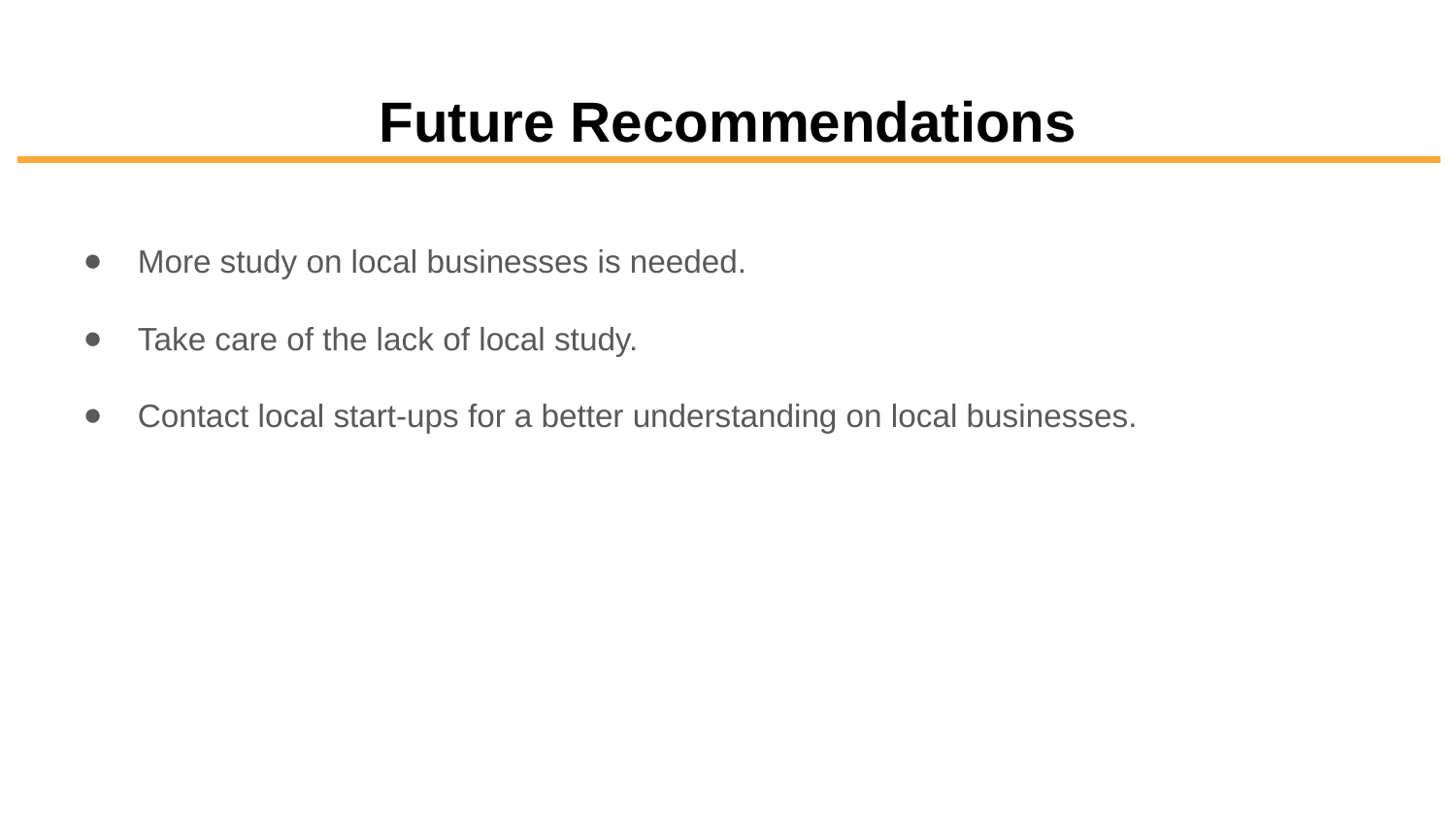

# Future Recommendations
More study on local businesses is needed.
Take care of the lack of local study.
Contact local start-ups for a better understanding on local businesses.